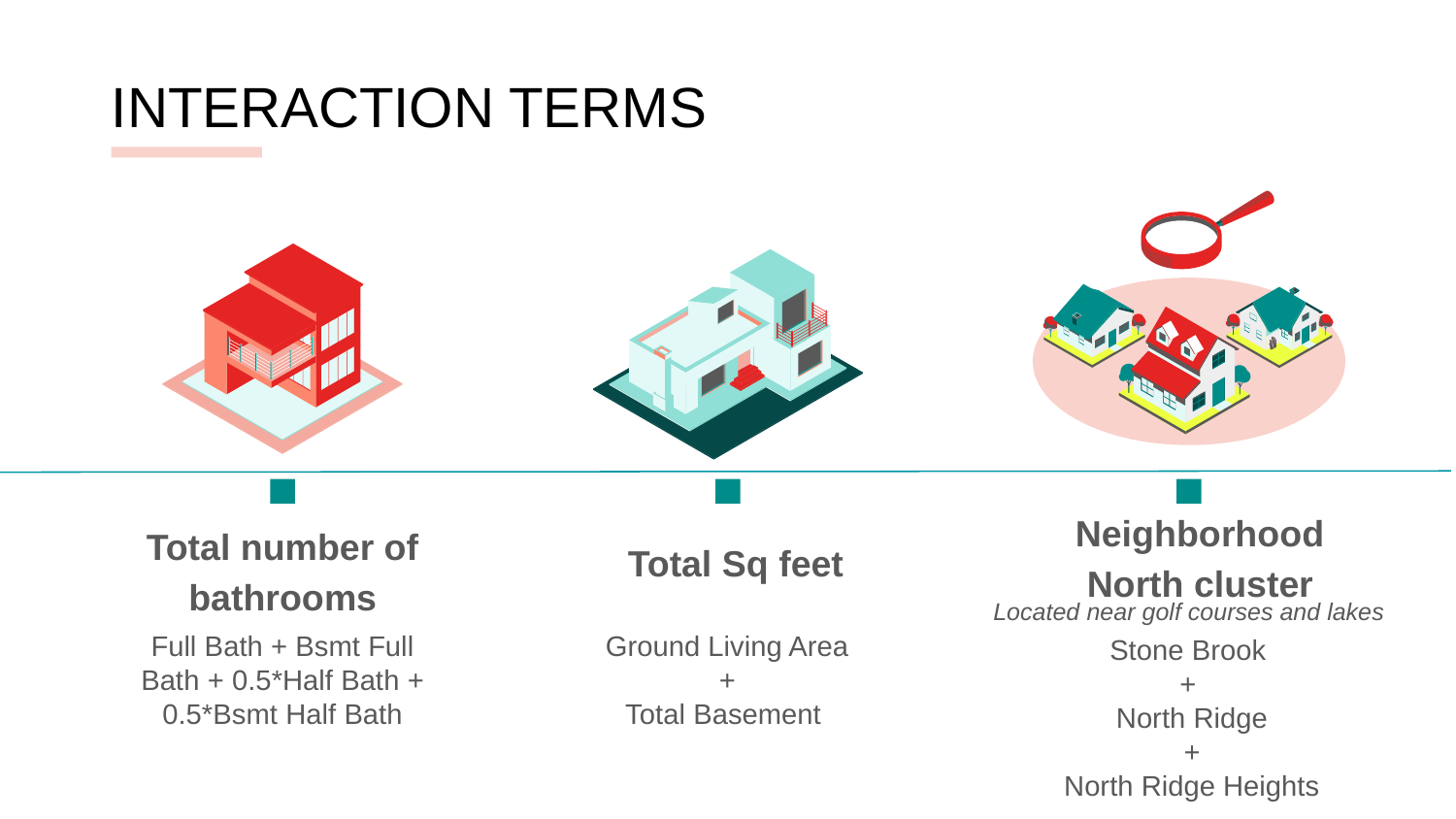

# INTERACTION TERMS

Total Sq feet
Total number of bathrooms
Neighborhood North cluster
Located near golf courses and lakes
Full Bath + Bsmt Full Bath + 0.5*Half Bath + 0.5*Bsmt Half Bath
Ground Living Area
+
Total Basement
Stone Brook
+
North Ridge
+
North Ridge Heights